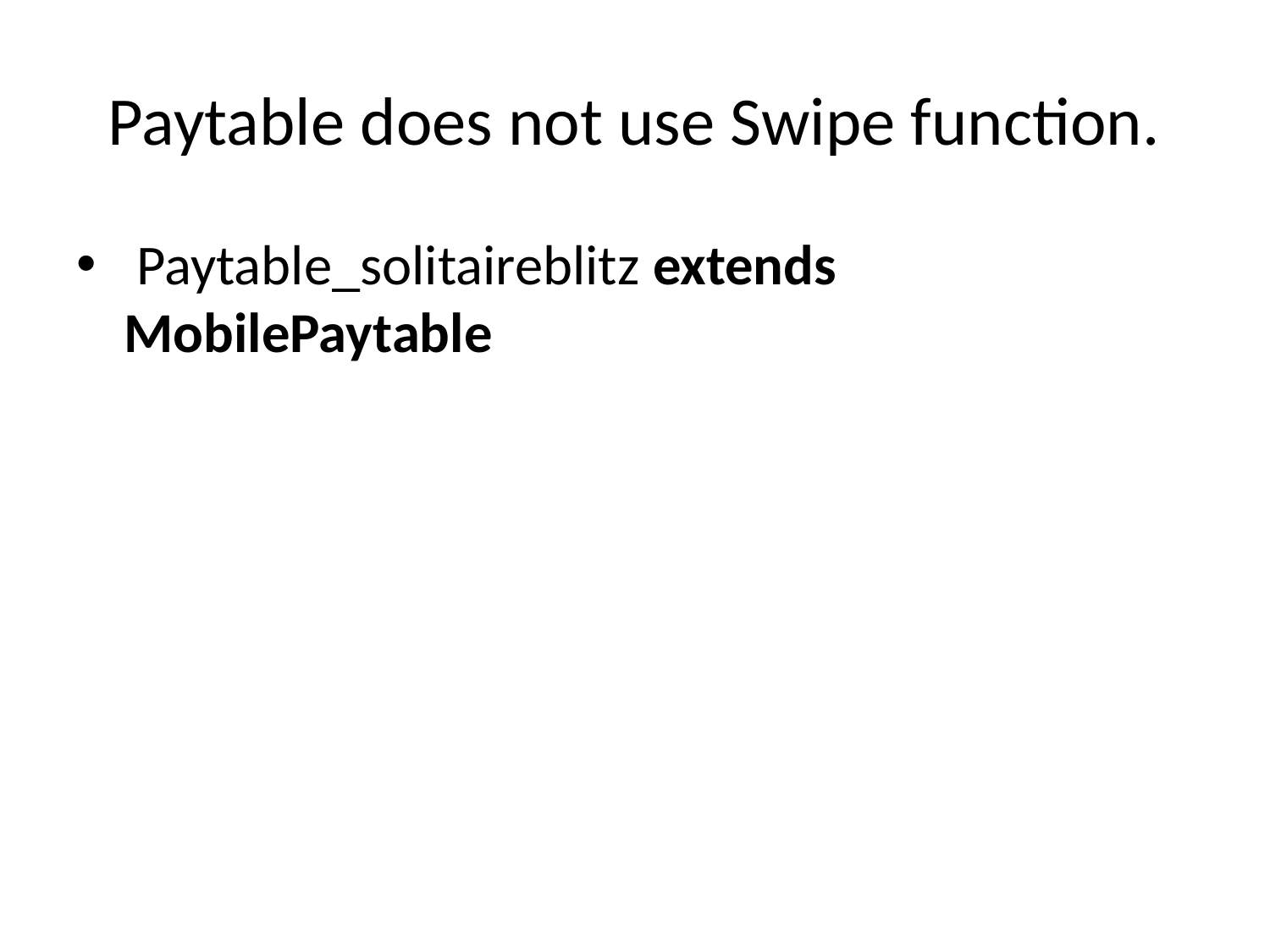

# Paytable does not use Swipe function.
 Paytable_solitaireblitz extends MobilePaytable